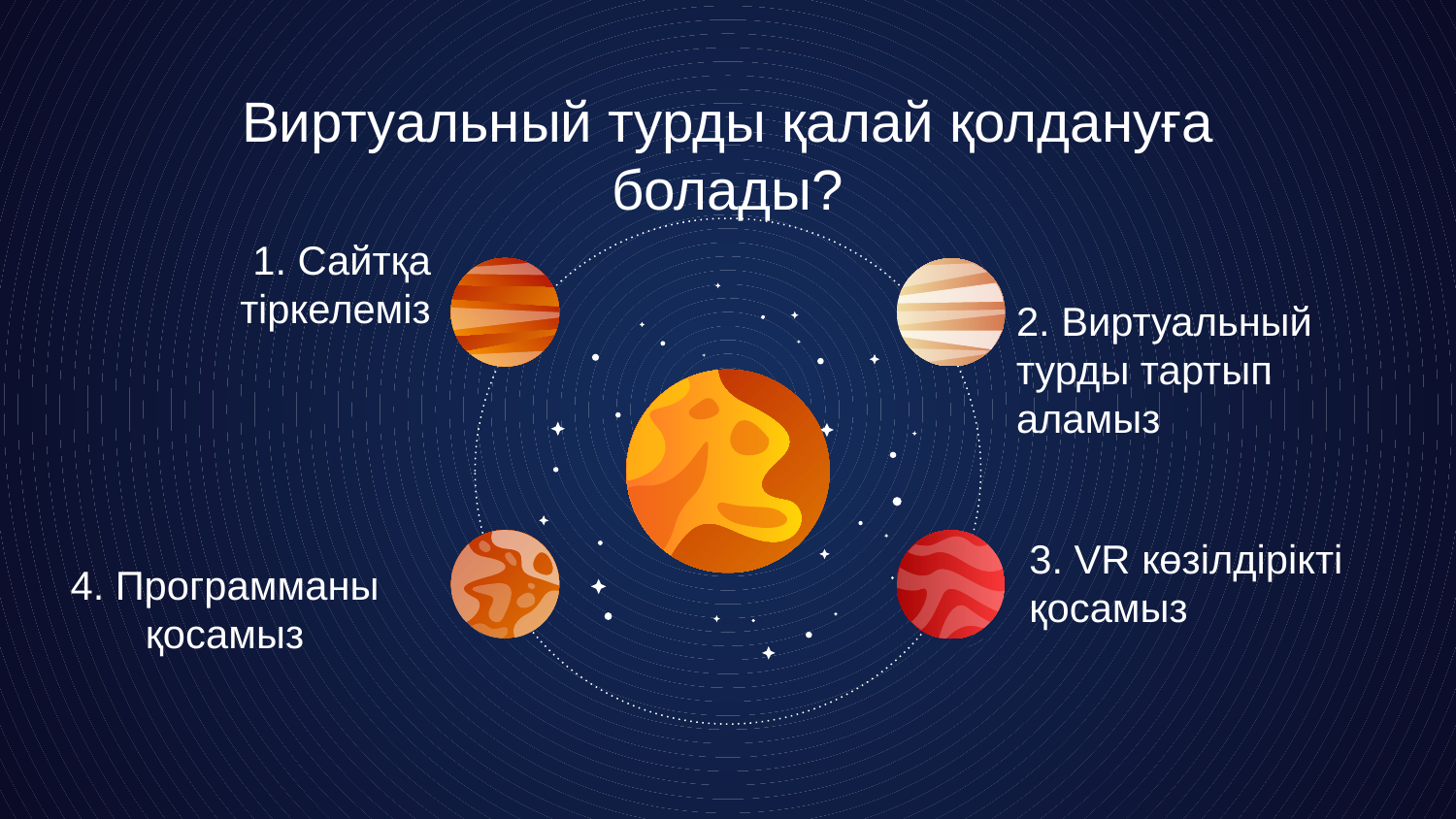

# Виртуальный турды қалай қолдануға болады?

1. Сайтқа тіркелеміз

2. Виртуальный турды тартып аламыз
3. VR көзілдірікті қосамыз
4. Программаны қосамыз